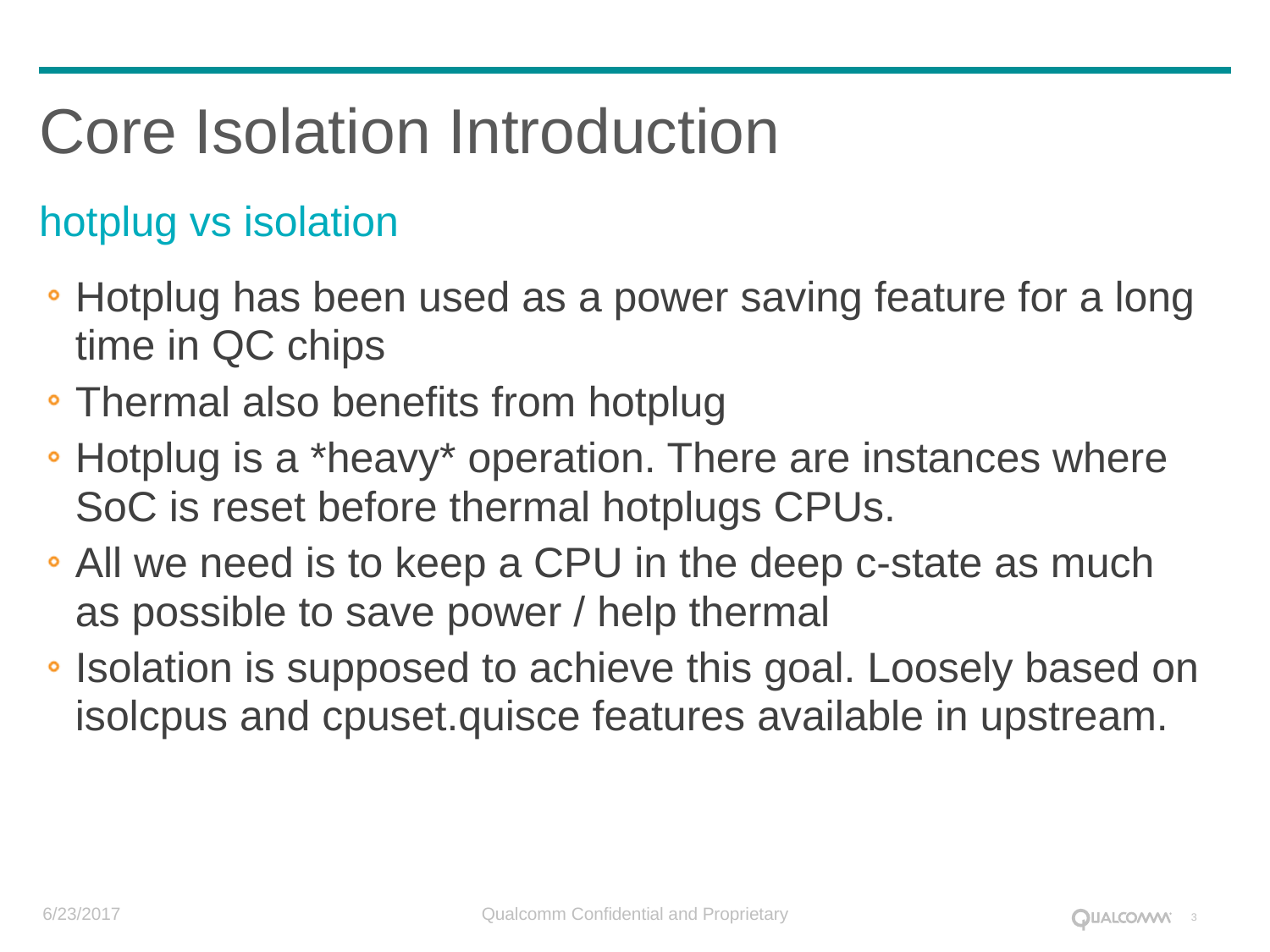

# Core Isolation Introduction
hotplug vs isolation
Hotplug has been used as a power saving feature for a long time in QC chips
Thermal also benefits from hotplug
Hotplug is a *heavy* operation. There are instances where SoC is reset before thermal hotplugs CPUs.
All we need is to keep a CPU in the deep c-state as much as possible to save power / help thermal
Isolation is supposed to achieve this goal. Loosely based on isolcpus and cpuset.quisce features available in upstream.